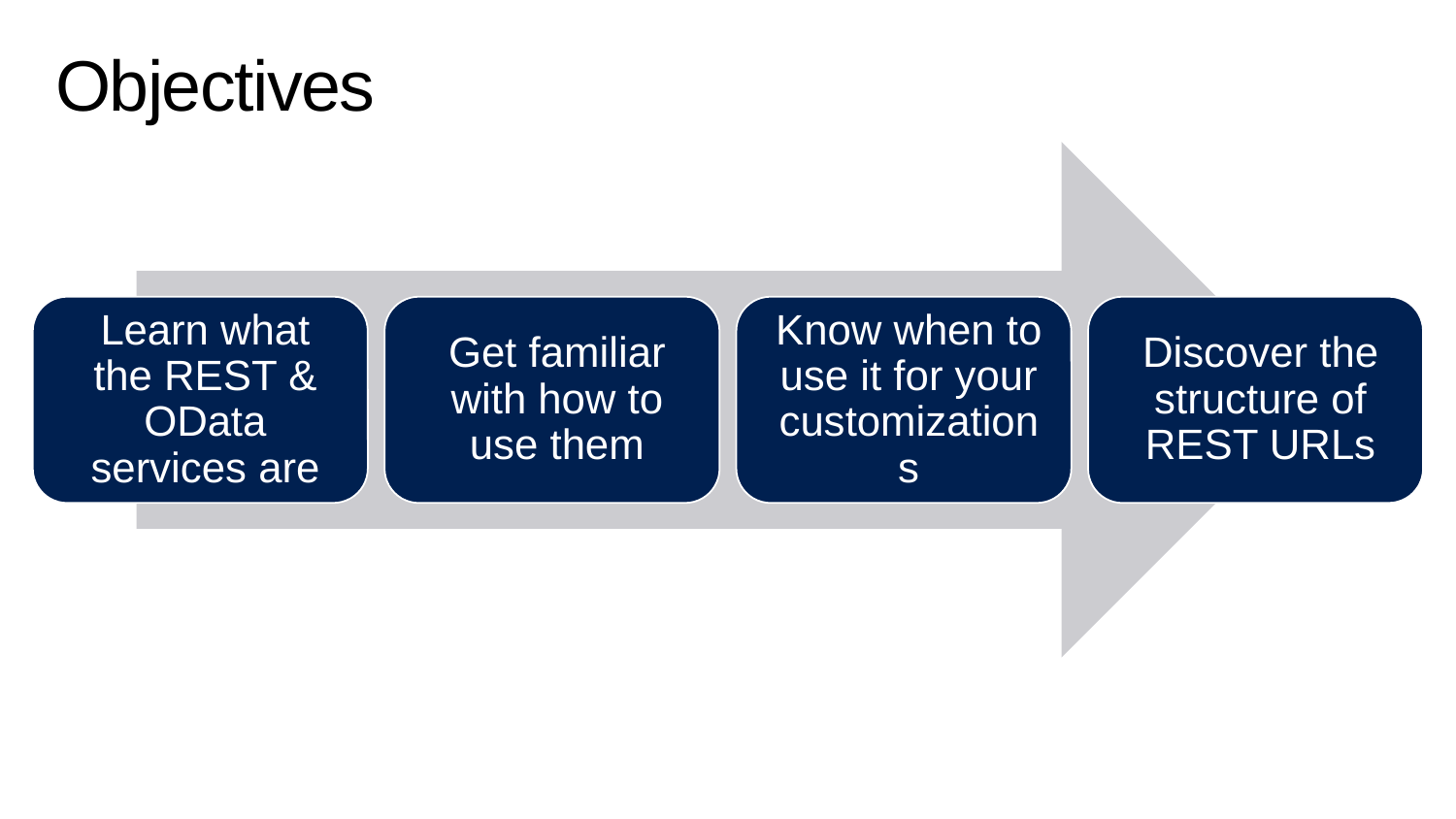

# Objectives
Learn what the REST & OData services are
Get familiar with how to use them
Know when to use it for your customizations
Discover the structure of REST URLs